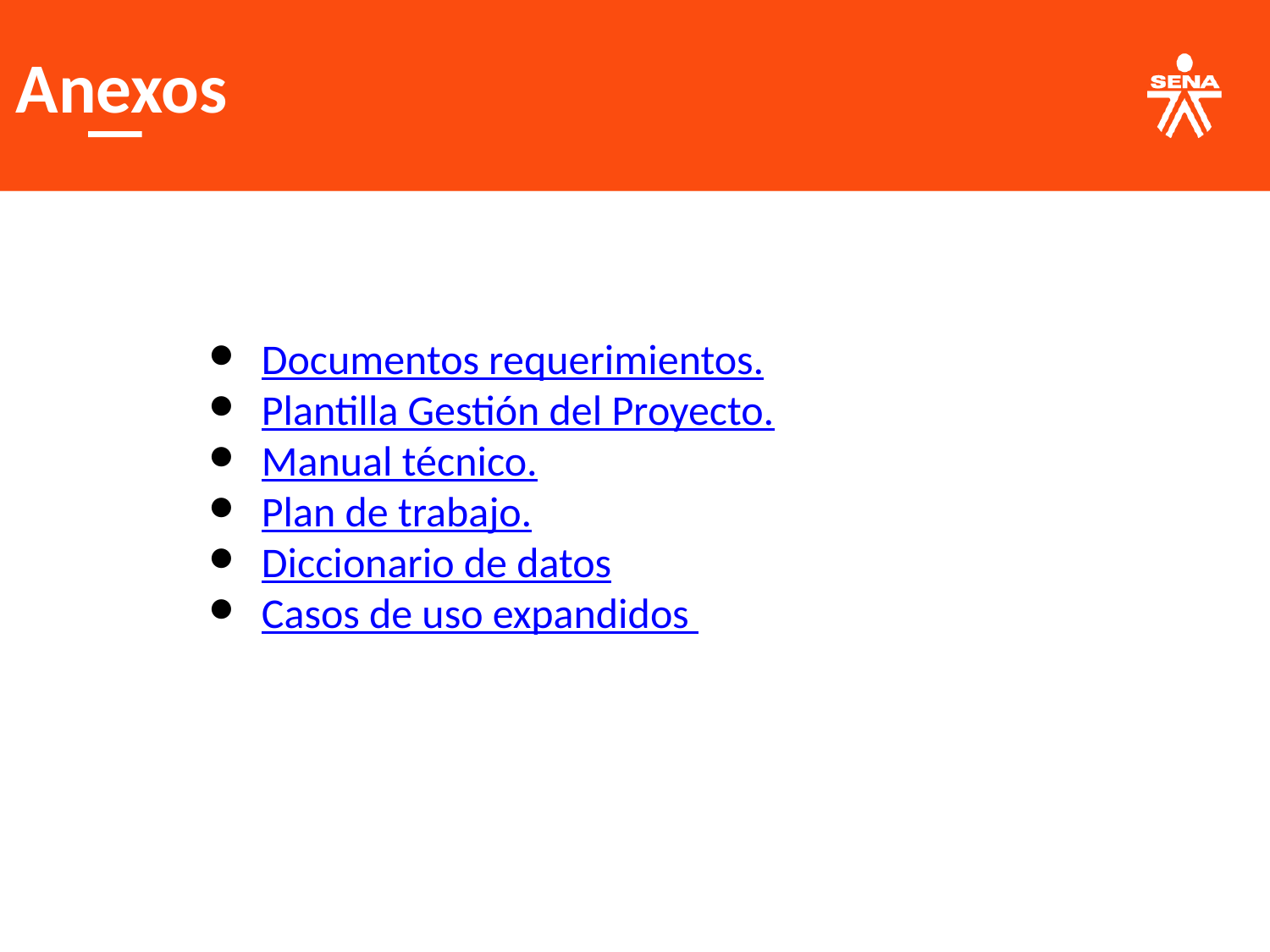

Anexos

Documentos requerimientos.
Plantilla Gestión del Proyecto.
Manual técnico.
Plan de trabajo.
Diccionario de datos
Casos de uso expandidos